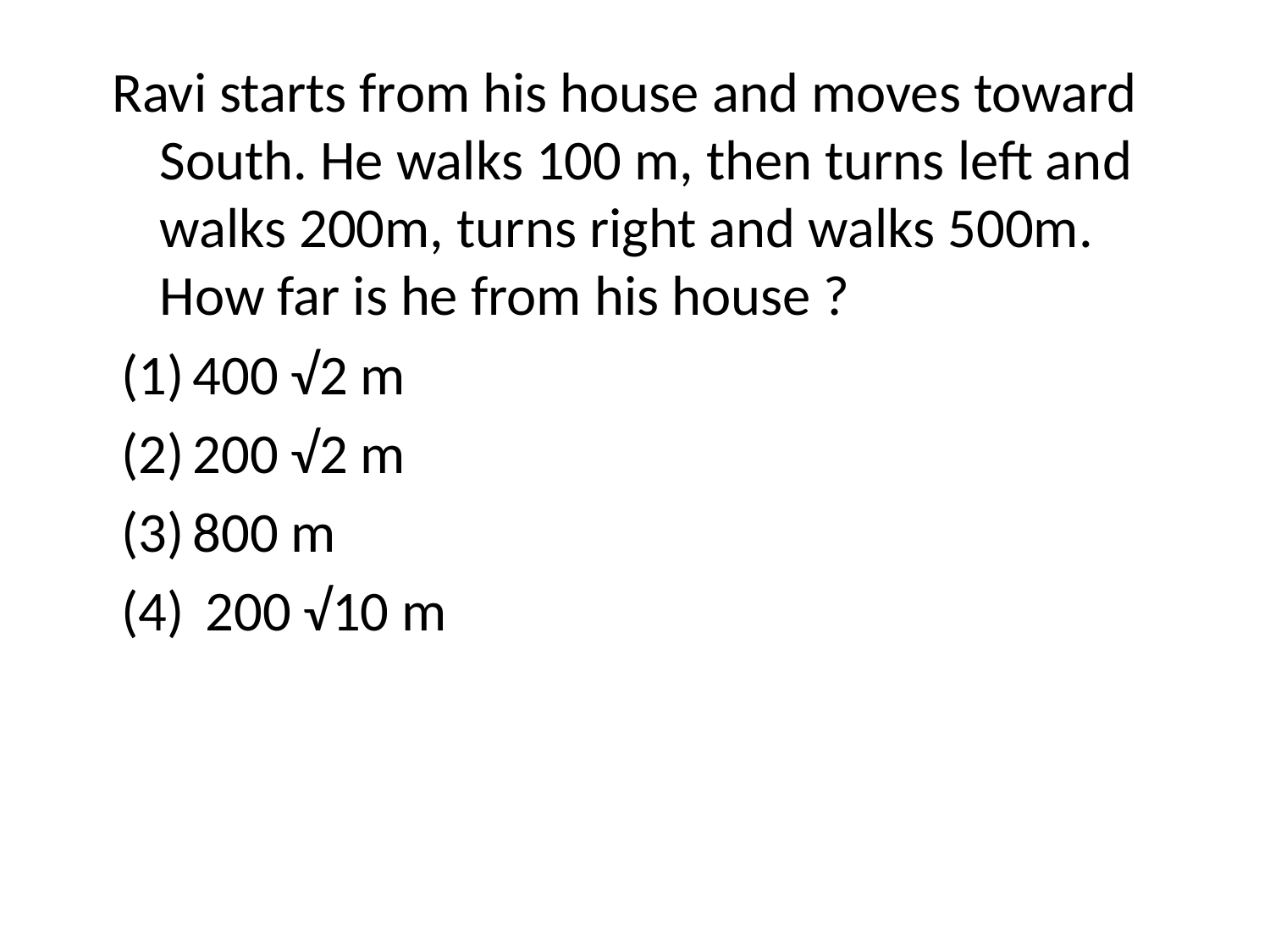

Ravi starts from his house and moves toward South. He walks 100 m, then turns left and walks 200m, turns right and walks 500m. How far is he from his house ?
400 √2 m
200 √2 m
800 m
 200 √10 m